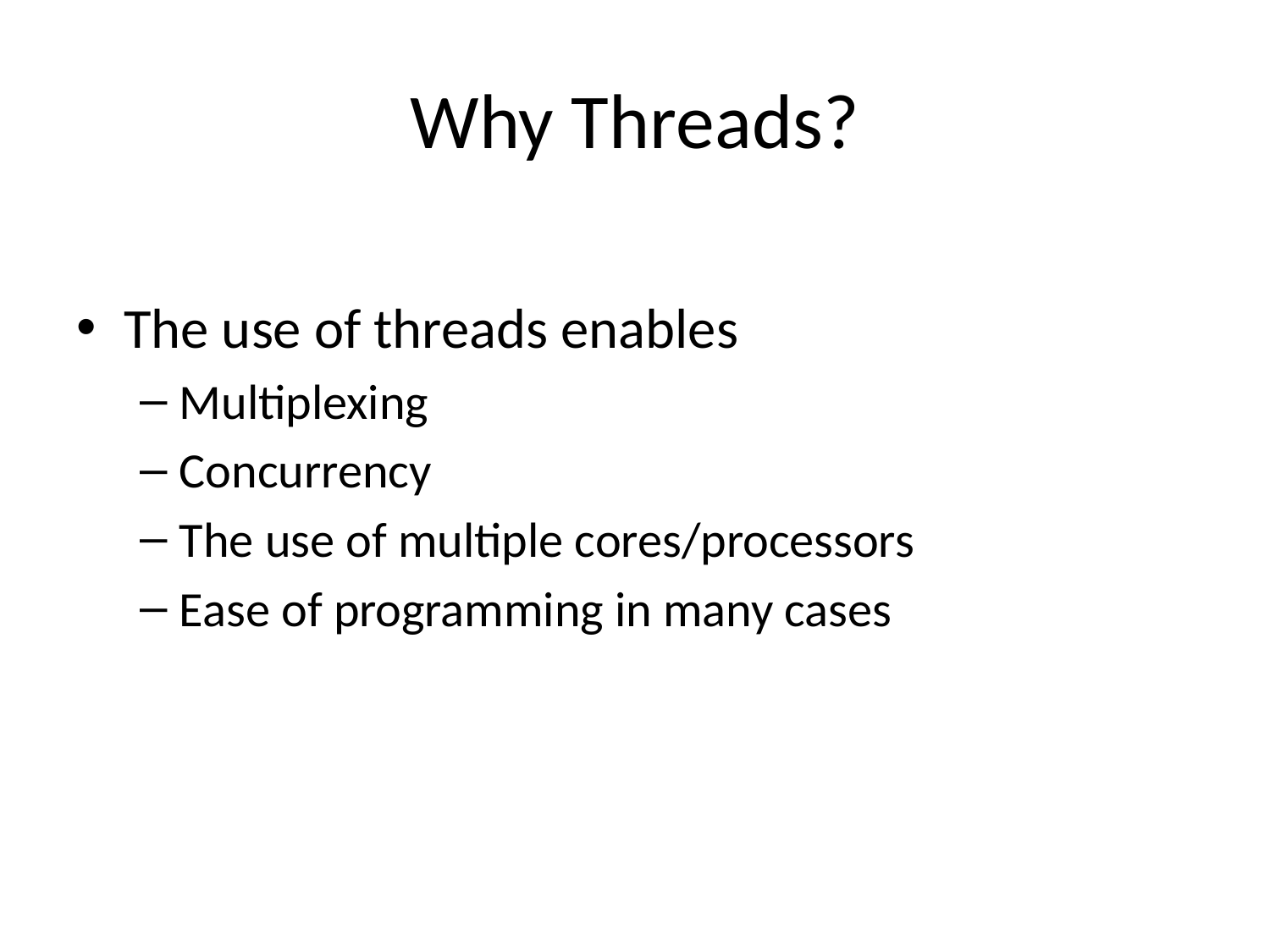

# Why Threads?
The use of threads enables
Multiplexing
Concurrency
The use of multiple cores/processors
Ease of programming in many cases